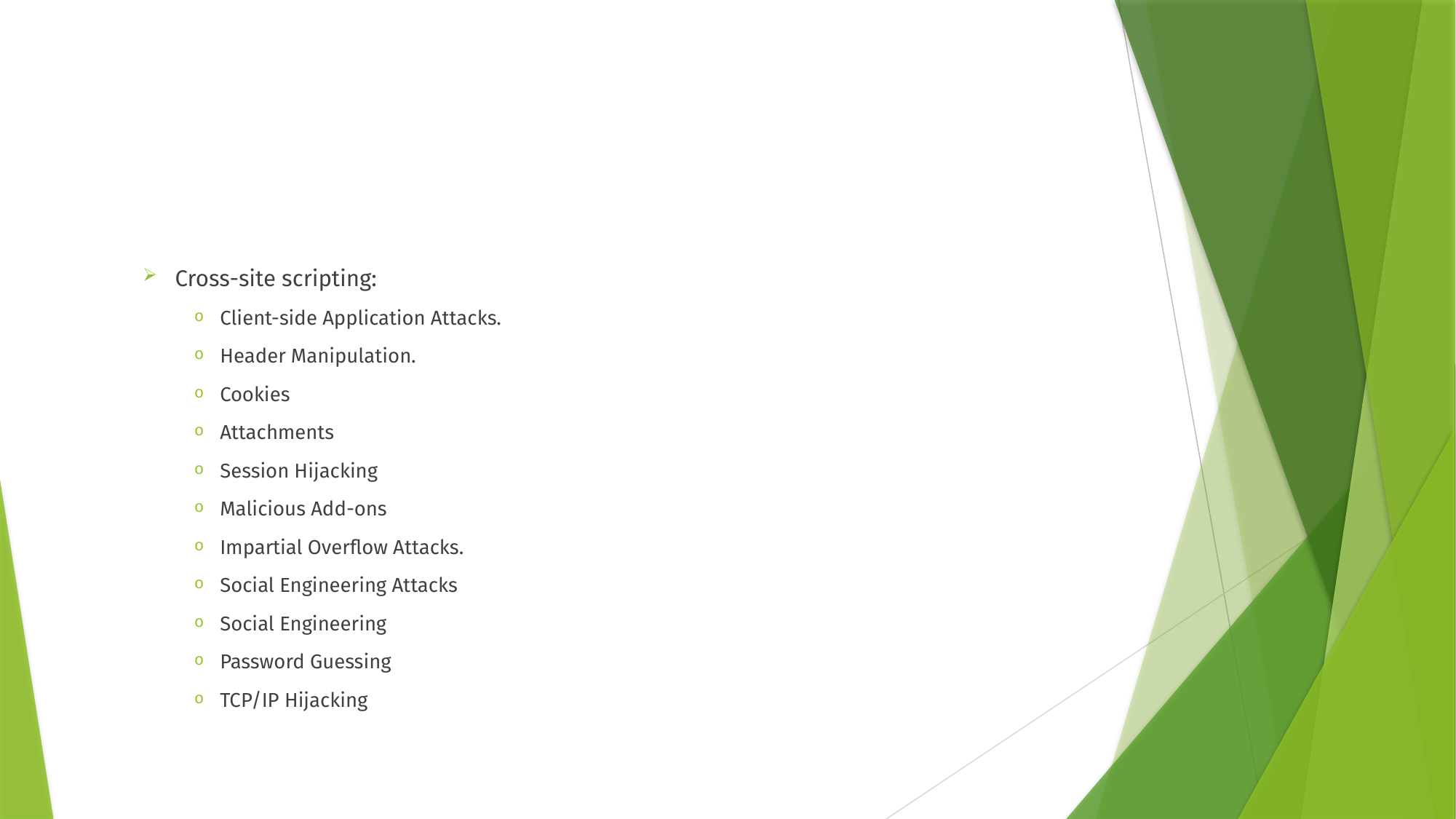

#
Cross-site scripting:
Client-side Application Attacks.
Header Manipulation.
Cookies
Attachments
Session Hijacking
Malicious Add-ons
Impartial Overflow Attacks.
Social Engineering Attacks
Social Engineering
Password Guessing
TCP/IP Hijacking